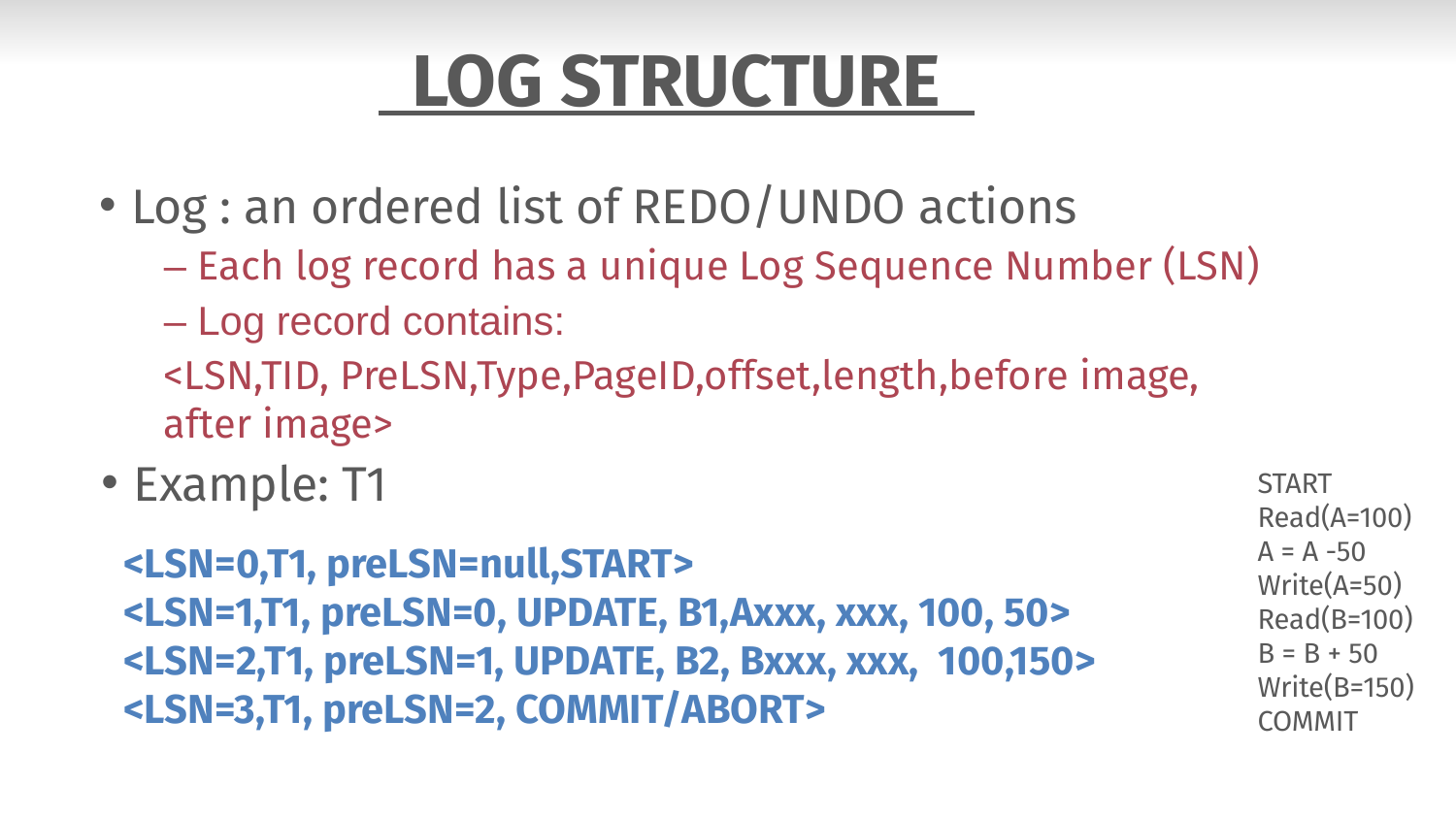

# LOG STRUCTURE
Log : an ordered list of REDO/UNDO actions
– Each log record has a unique Log Sequence Number (LSN)
– Log record contains:
<LSN,TID, PreLSN,Type,PageID,offset,length,before image, after image>
Example: T1
START
Read(A=100)
A = A -50
Write(A=50)
Read(B=100)
B = B + 50
Write(B=150)
COMMIT
<LSN=0,T1, preLSN=null,START>
<LSN=1,T1, preLSN=0, UPDATE, B1,Axxx, xxx, 100, 50>
<LSN=2,T1, preLSN=1, UPDATE, B2, Bxxx, xxx,  100,150>
<LSN=3,T1, preLSN=2, COMMIT/ABORT>